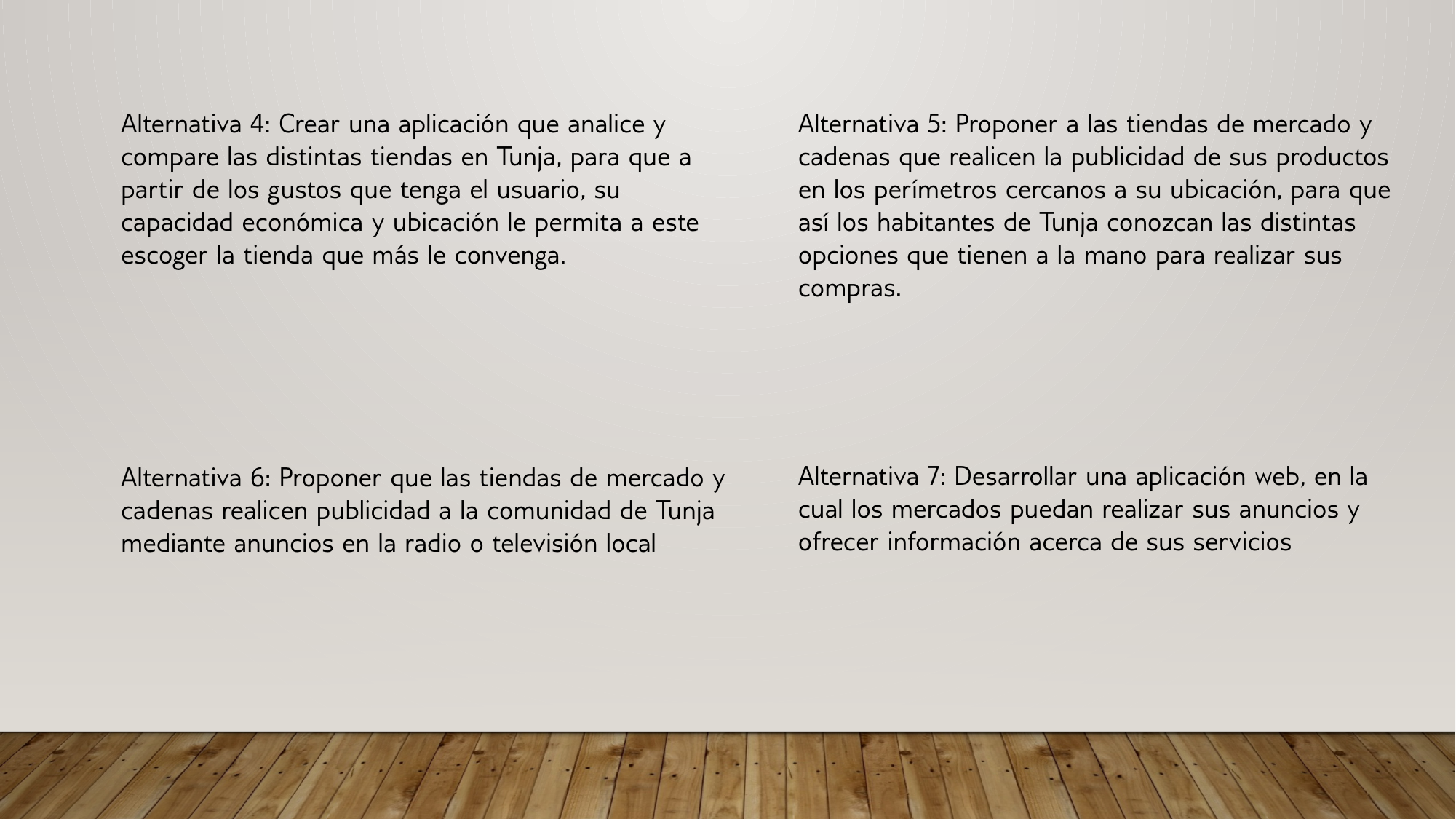

Alternativa 4: Crear una aplicación que analice y compare las distintas tiendas en Tunja, para que a partir de los gustos que tenga el usuario, su capacidad económica y ubicación le permita a este escoger la tienda que más le convenga.
Alternativa 5: Proponer a las tiendas de mercado y cadenas que realicen la publicidad de sus productos en los perímetros cercanos a su ubicación, para que así los habitantes de Tunja conozcan las distintas opciones que tienen a la mano para realizar sus compras.
Alternativa 7: Desarrollar una aplicación web, en la cual los mercados puedan realizar sus anuncios y ofrecer información acerca de sus servicios
Alternativa 6: Proponer que las tiendas de mercado y cadenas realicen publicidad a la comunidad de Tunja mediante anuncios en la radio o televisión local